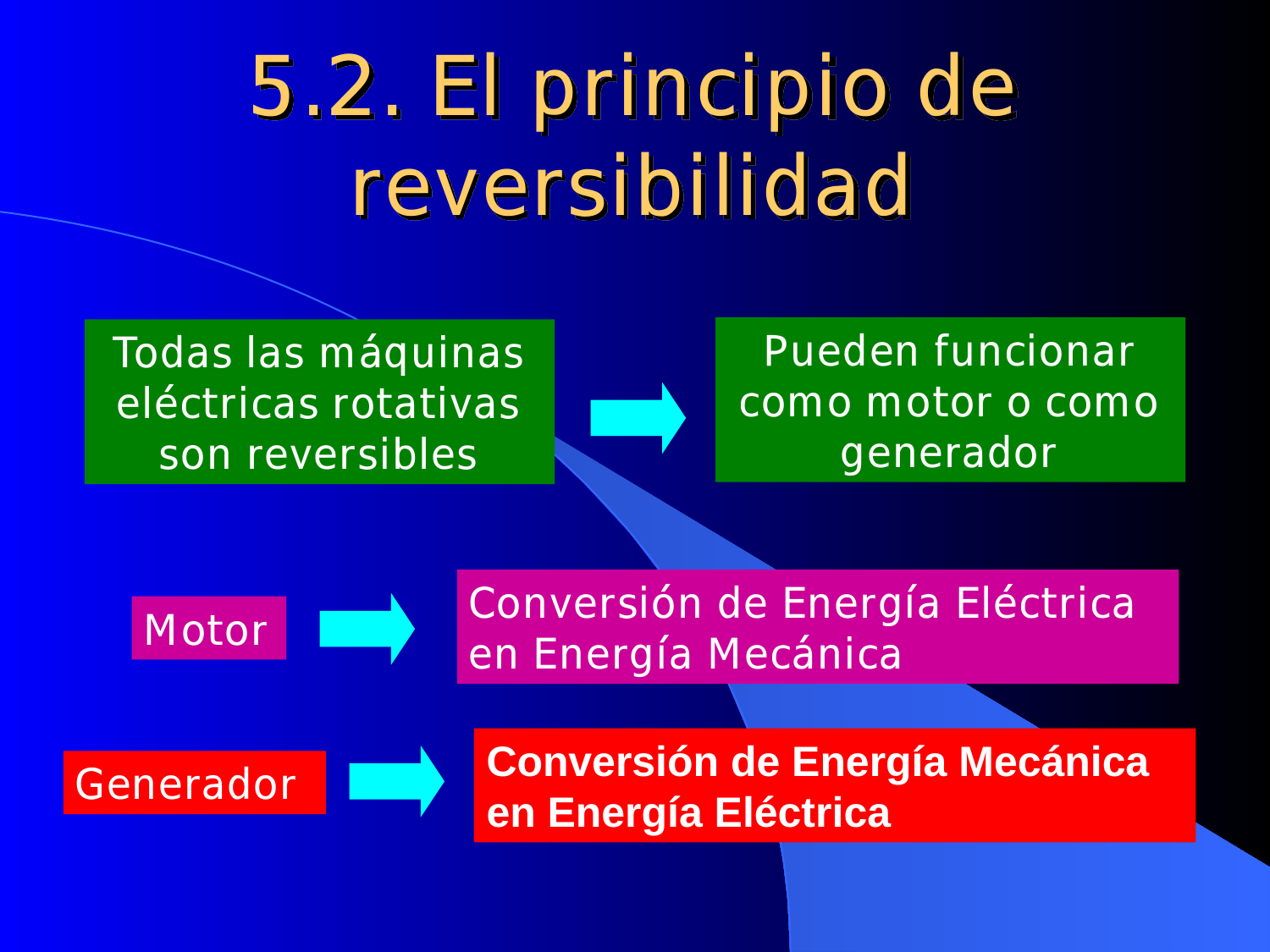

5.2. El principio de reversibilidad
Pueden funcionar como motor o como generador
Todas las máquinas eléctricas rotativas son reversibles

Conversión de Energía Eléctrica en Energía Mecánica

Motor
Conversión de Energía Mecánica en Energía Eléctrica

Generador